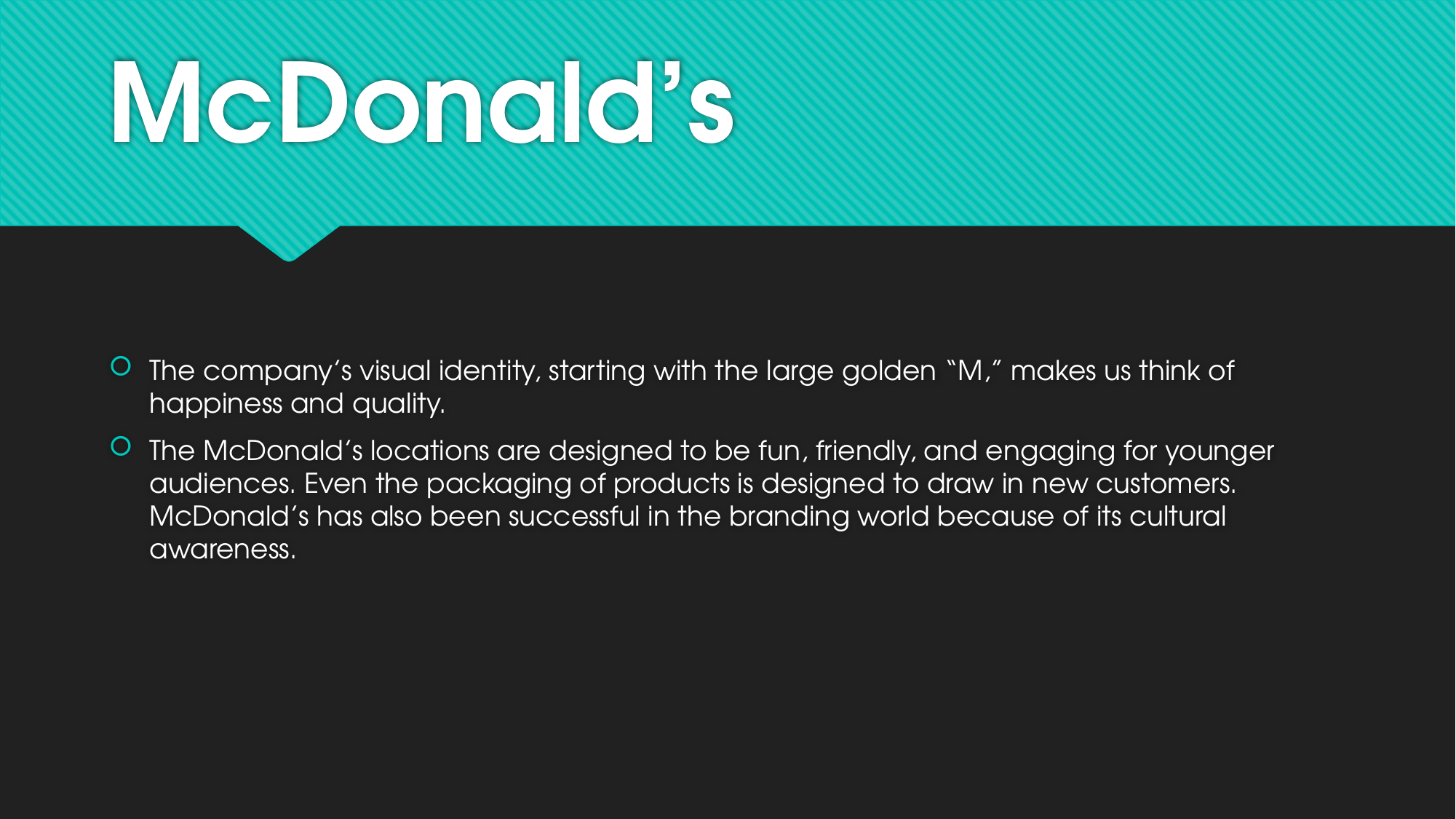

# McDonald’s
The company’s visual identity, starting with the large golden “M,” makes us think of happiness and quality.
The McDonald’s locations are designed to be fun, friendly, and engaging for younger audiences. Even the packaging of products is designed to draw in new customers. McDonald’s has also been successful in the branding world because of its cultural awareness.